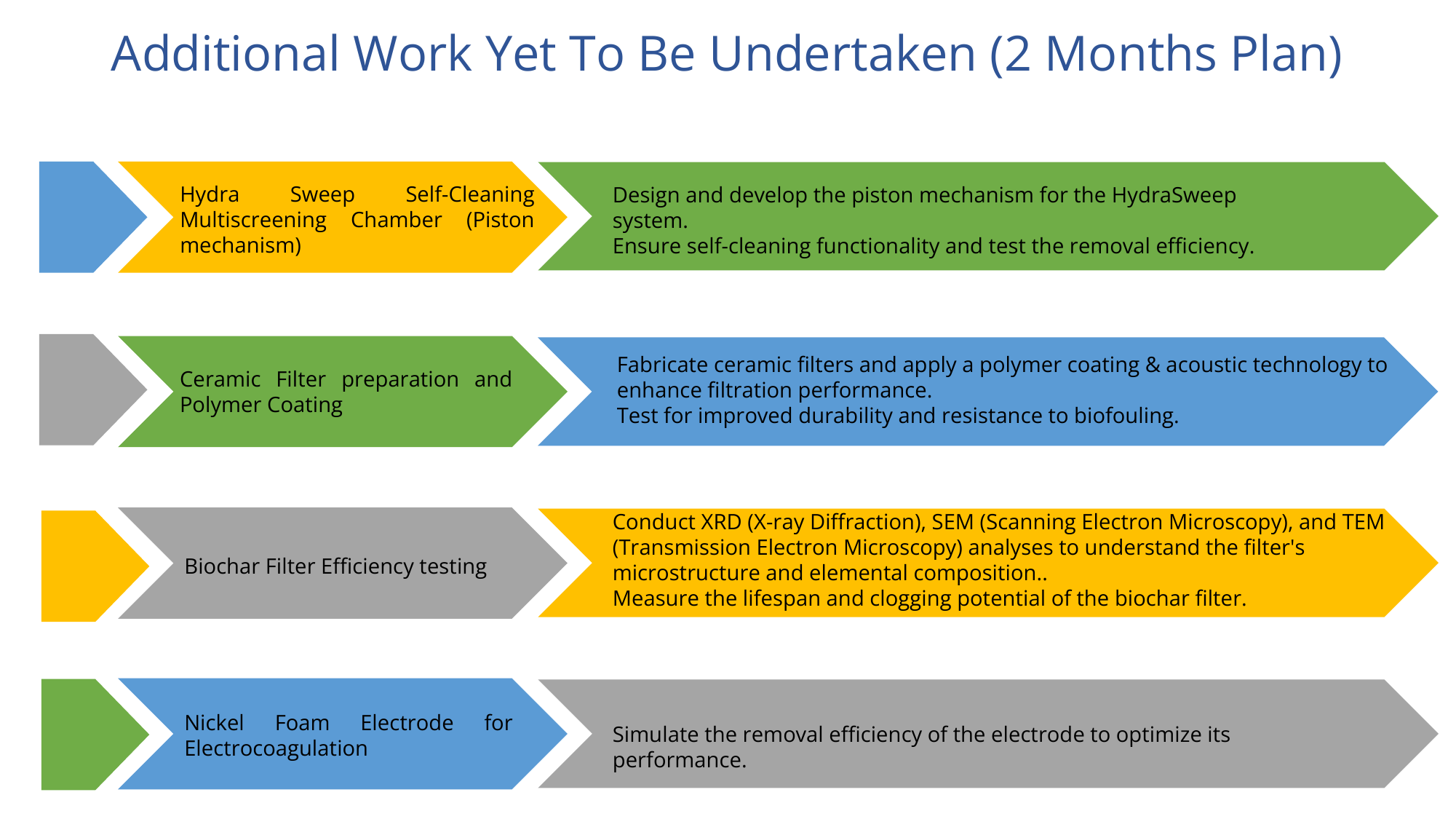

# Additional Work Yet To Be Undertaken (2 Months Plan)

Hydra Sweep Self-Cleaning Multiscreening Chamber (Piston mechanism)
Design and develop the piston mechanism for the HydraSweep system.
Ensure self-cleaning functionality and test the removal efficiency.

Fabricate ceramic filters and apply a polymer coating & acoustic technology to enhance filtration performance.
Test for improved durability and resistance to biofouling.
Ceramic Filter preparation and Polymer Coating
Conduct XRD (X-ray Diffraction), SEM (Scanning Electron Microscopy), and TEM (Transmission Electron Microscopy) analyses to understand the filter's microstructure and elemental composition..
Measure the lifespan and clogging potential of the biochar filter.

Biochar Filter Efficiency testing

Nickel Foam Electrode for Electrocoagulation
Simulate the removal efficiency of the electrode to optimize its performance.